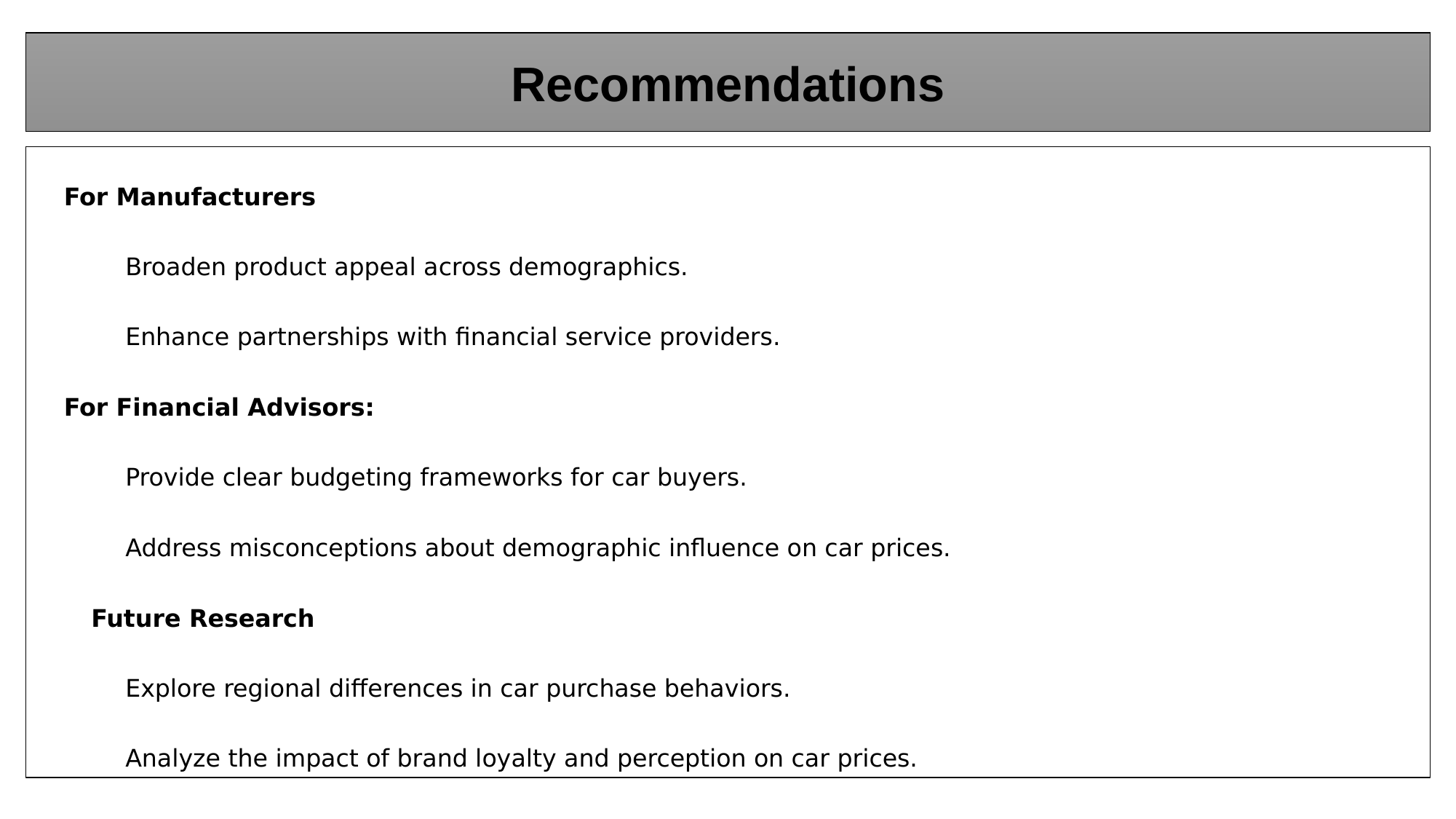

Recommendations
For Manufacturers
Broaden product appeal across demographics.
Enhance partnerships with financial service providers.
For Financial Advisors:
Provide clear budgeting frameworks for car buyers.
Address misconceptions about demographic influence on car prices.
Future Research
Explore regional differences in car purchase behaviors.
Analyze the impact of brand loyalty and perception on car prices.